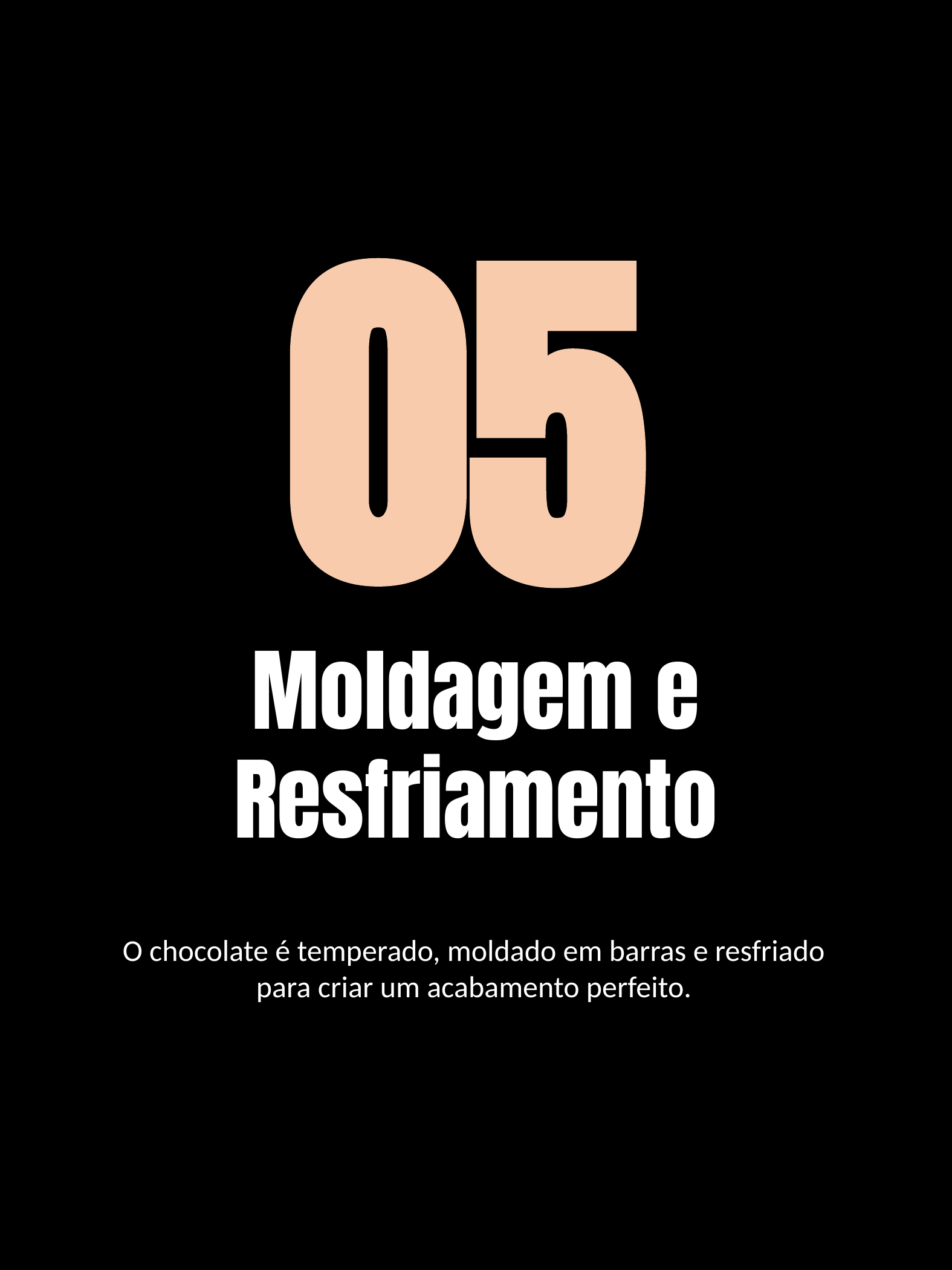

05
Moldagem e Resfriamento
O chocolate é temperado, moldado em barras e resfriado para criar um acabamento perfeito.
Reino do cacau – Cleriston Brito
8